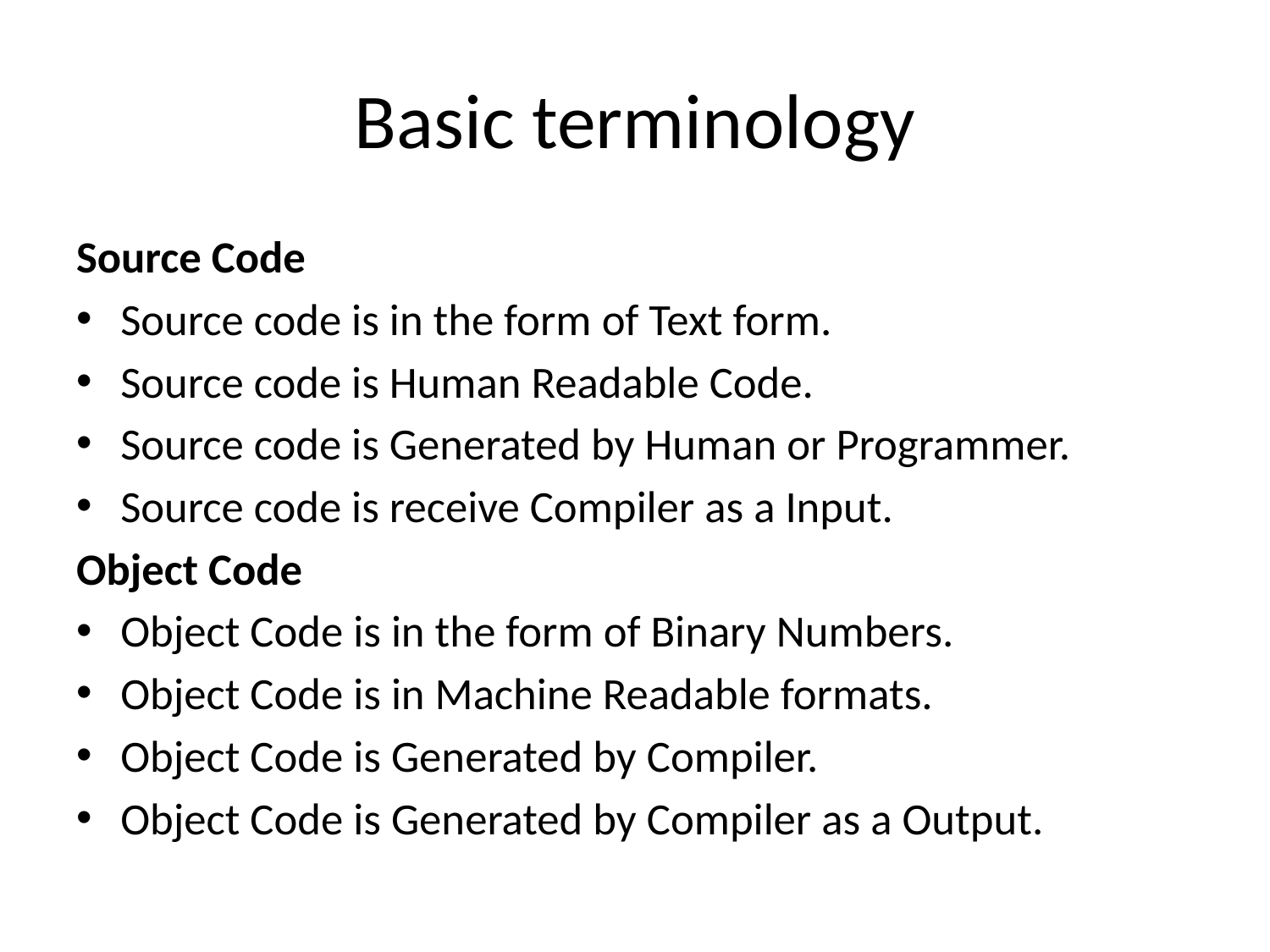

# Basic terminology
Source Code
Source code is in the form of Text form.
Source code is Human Readable Code.
Source code is Generated by Human or Programmer.
Source code is receive Compiler as a Input.
Object Code
Object Code is in the form of Binary Numbers.
Object Code is in Machine Readable formats.
Object Code is Generated by Compiler.
Object Code is Generated by Compiler as a Output.